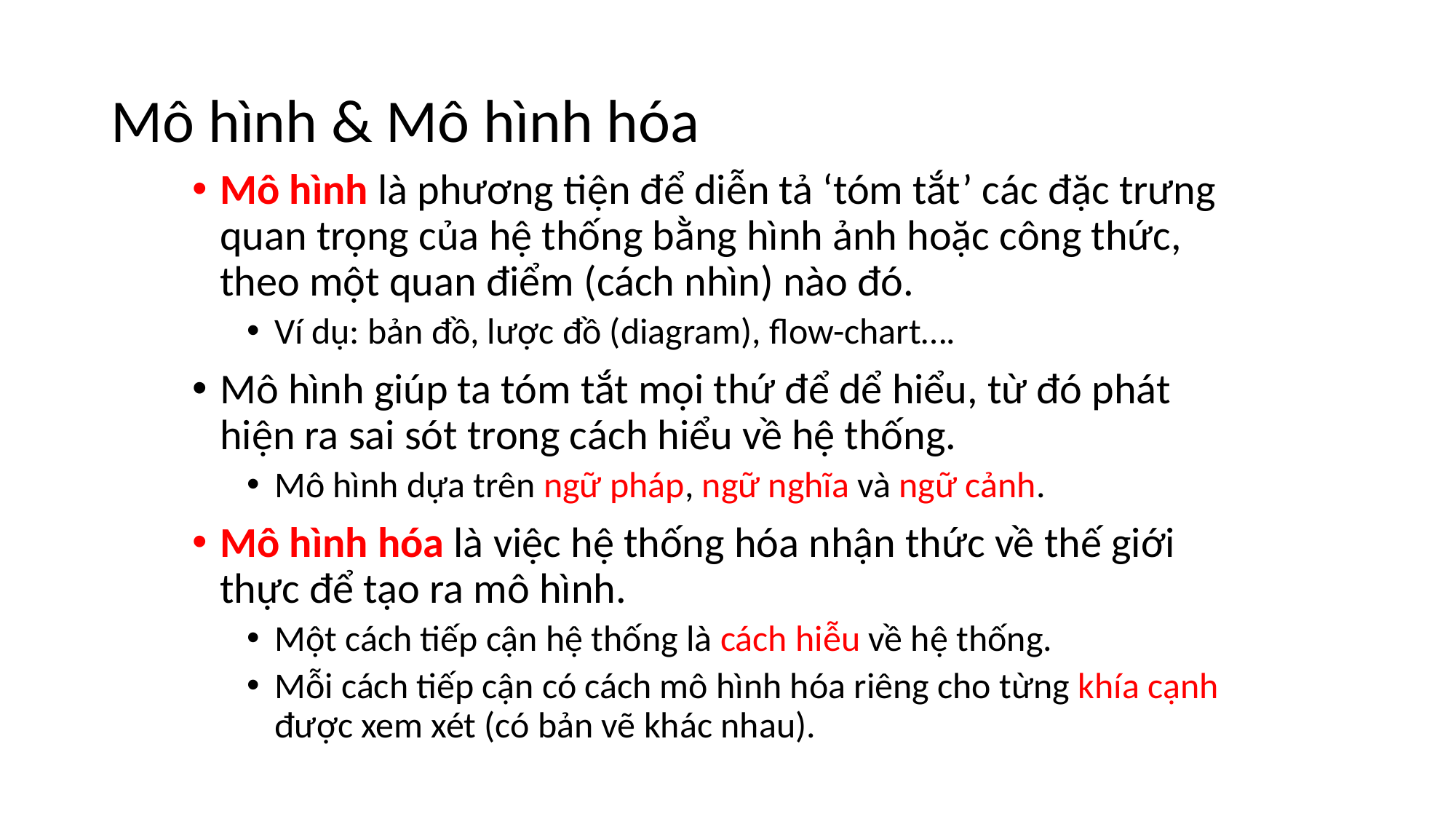

# Mô hình & Mô hình hóa
Mô hình là phương tiện để diễn tả ‘tóm tắt’ các đặc trưng quan trọng của hệ thống bằng hình ảnh hoặc công thức, theo một quan điểm (cách nhìn) nào đó.
Ví dụ: bản đồ, lược đồ (diagram), flow-chart….
Mô hình giúp ta tóm tắt mọi thứ để dể hiểu, từ đó phát hiện ra sai sót trong cách hiểu về hệ thống.
Mô hình dựa trên ngữ pháp, ngữ nghĩa và ngữ cảnh.
Mô hình hóa là việc hệ thống hóa nhận thức về thế giới thực để tạo ra mô hình.
Một cách tiếp cận hệ thống là cách hiễu về hệ thống.
Mỗi cách tiếp cận có cách mô hình hóa riêng cho từng khía cạnh được xem xét (có bản vẽ khác nhau).